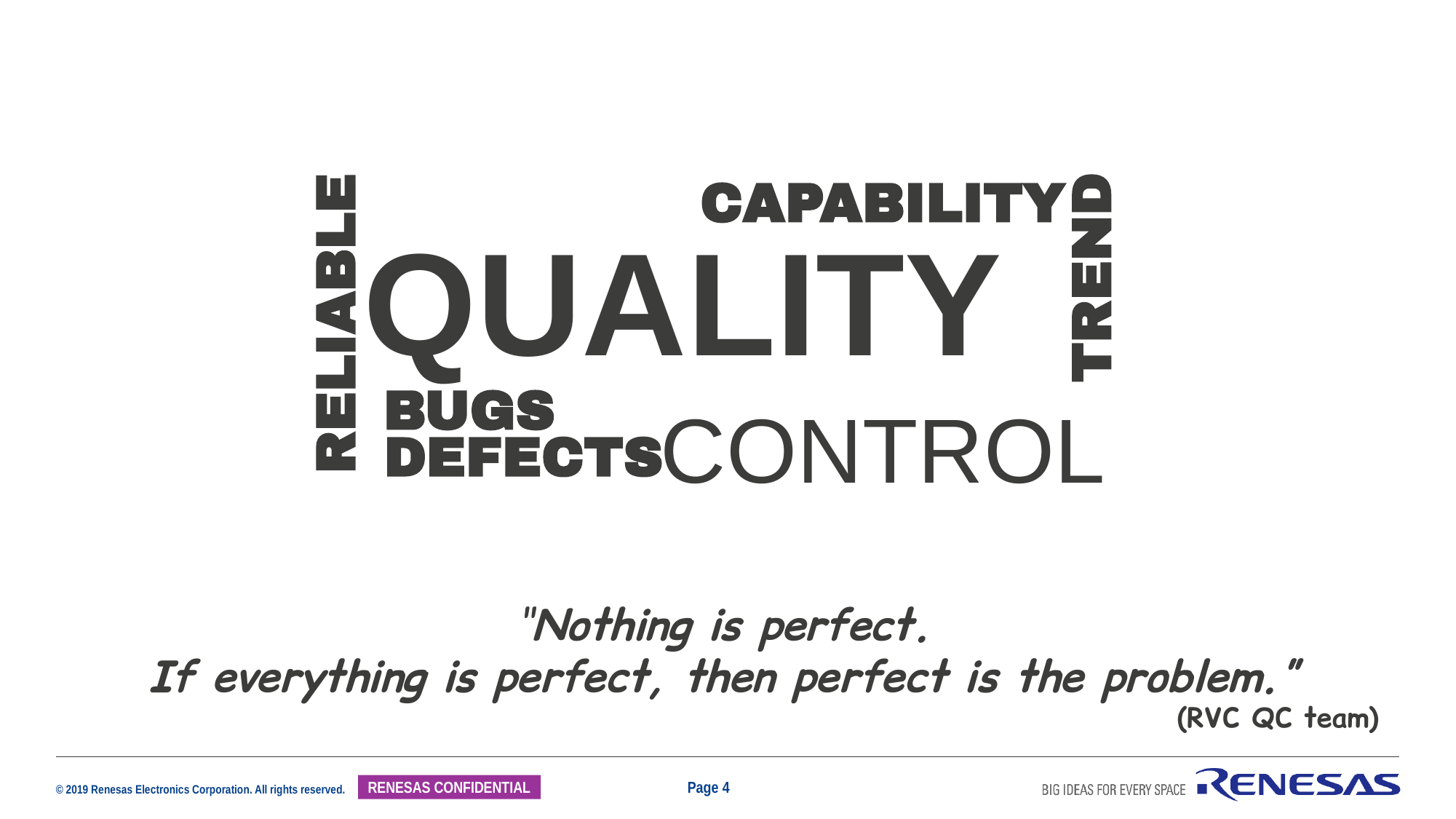

CAPABILITY
QUALITY
TREND
RELIABLE
BUGS
CONTROL
DEFECTS
“Nothing is perfect.
If everything is perfect, then perfect is the problem.”
(RVC QC team)
Page 4